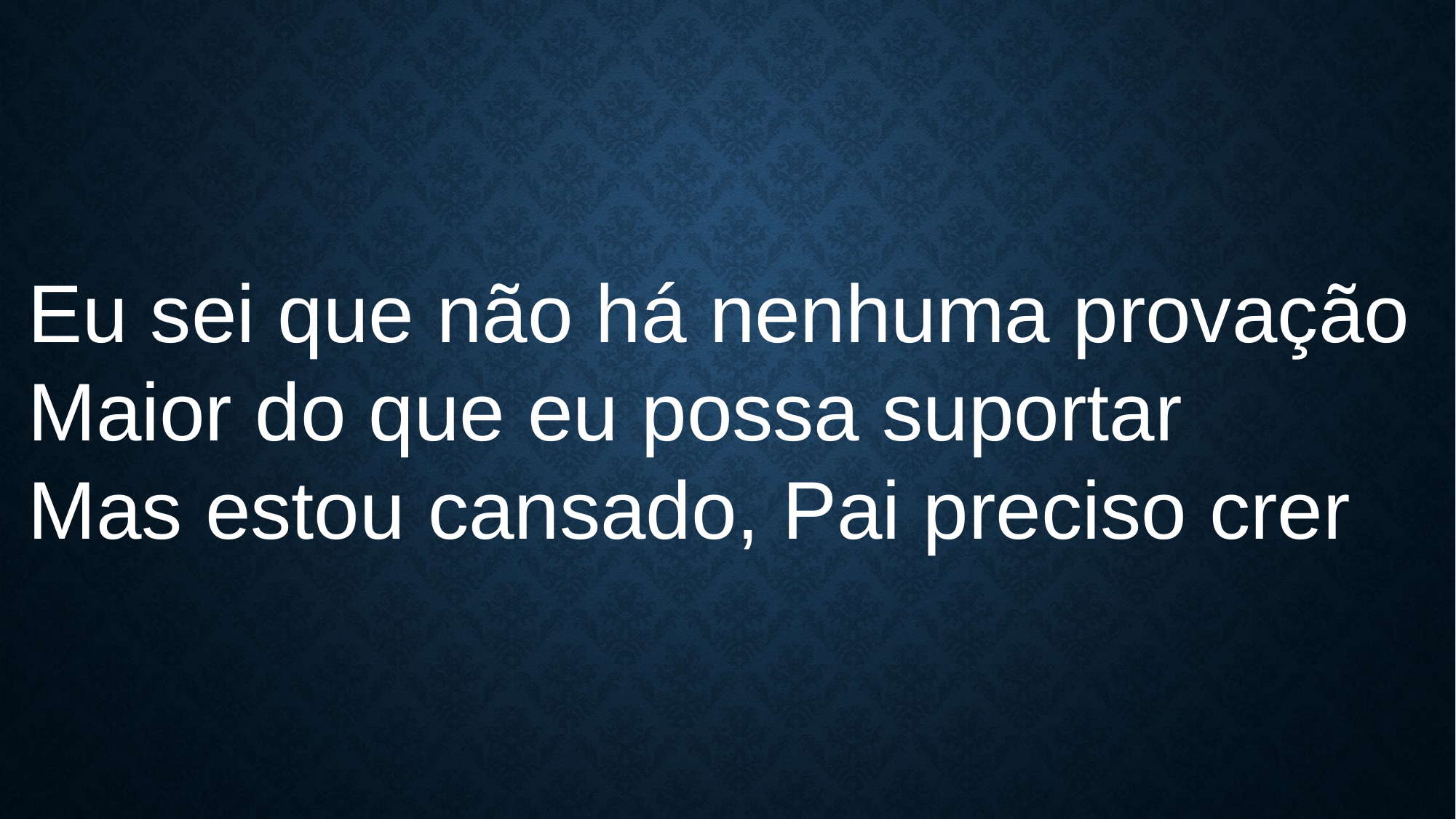

Eu sei que não há nenhuma provação
Maior do que eu possa suportar
Mas estou cansado, Pai preciso crer